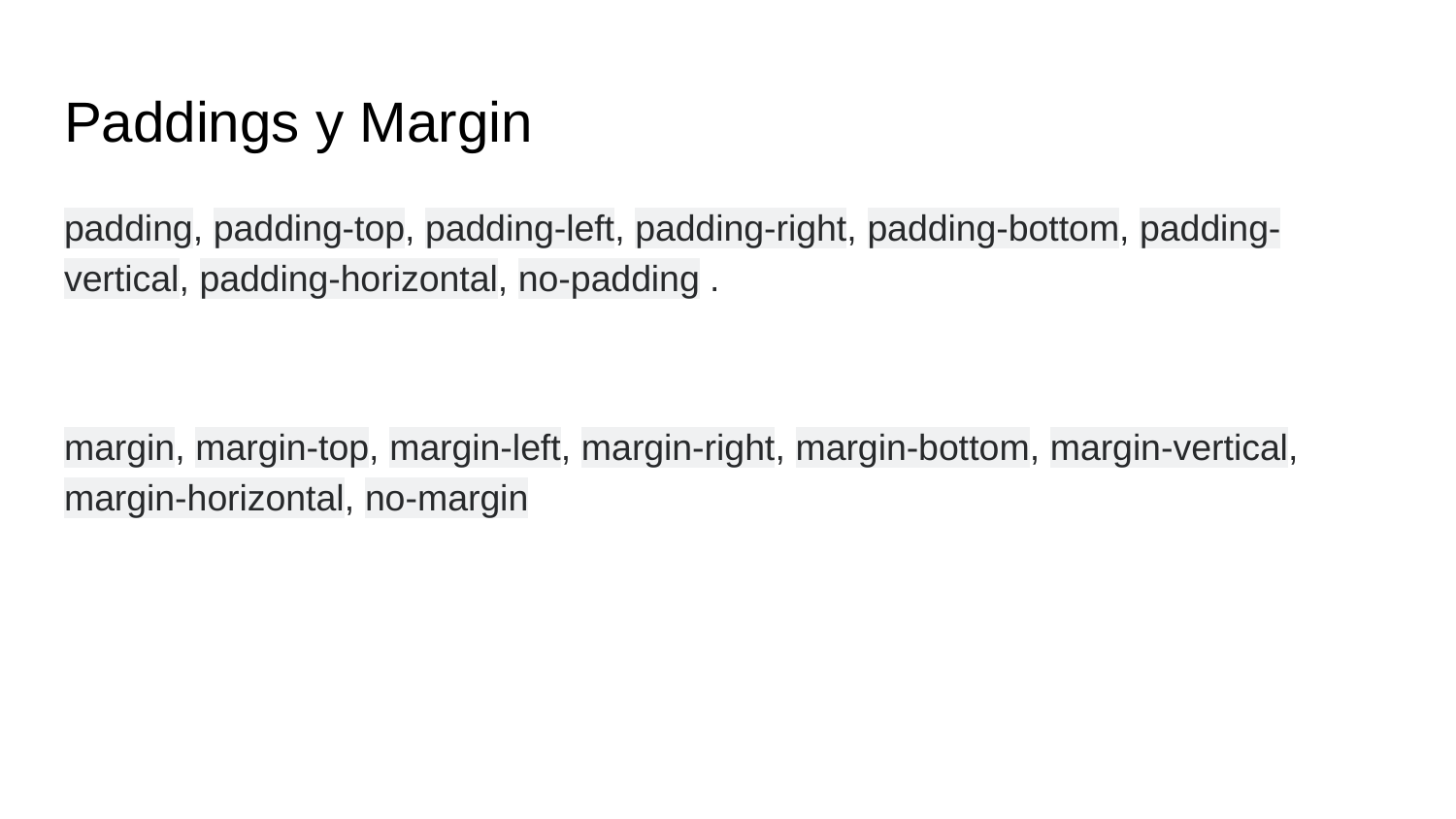

# Paddings y Margin
padding, padding-top, padding-left, padding-right, padding-bottom, padding-vertical, padding-horizontal, no-padding .

margin, margin-top, margin-left, margin-right, margin-bottom, margin-vertical, margin-horizontal, no-margin